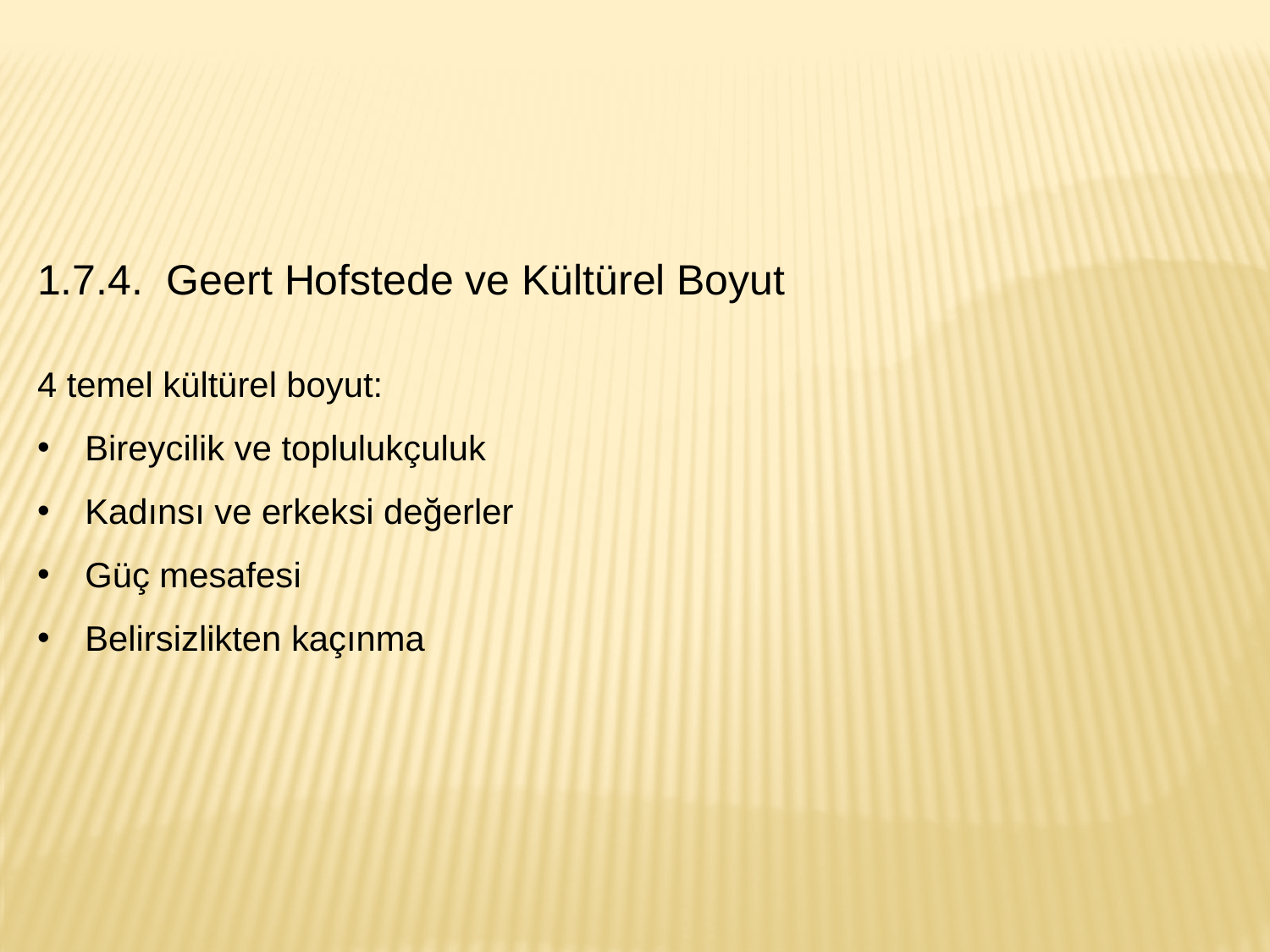

1.7.4.  Geert Hofstede ve Kültürel Boyut

4 temel kültürel boyut:
Bireycilik ve toplulukçuluk
Kadınsı ve erkeksi değerler
Güç mesafesi
Belirsizlikten kaçınma